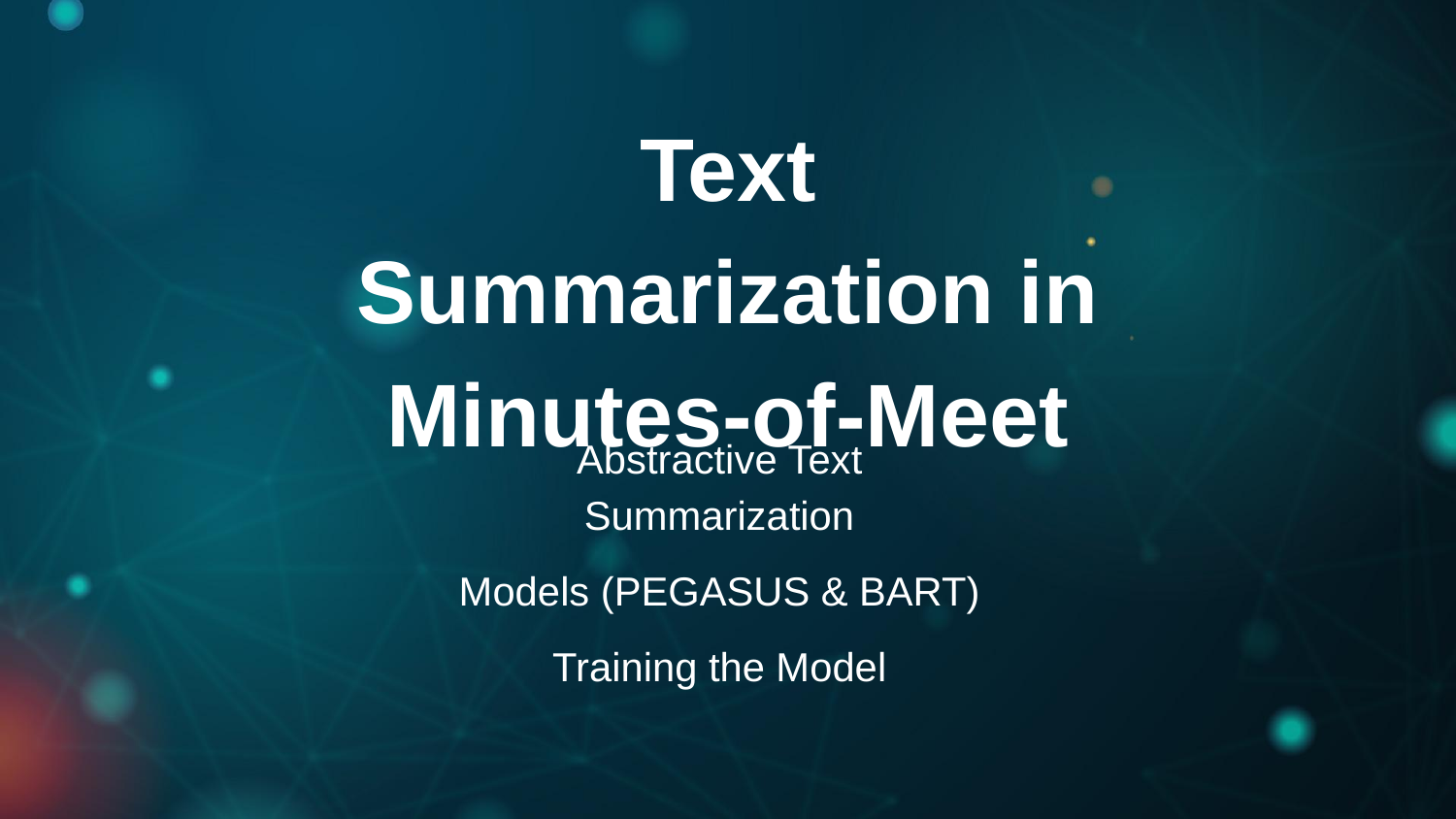

# Text Summarization in Minutes-of-Meet
Abstractive Text Summarization
Models (PEGASUS & BART)
Training the Model